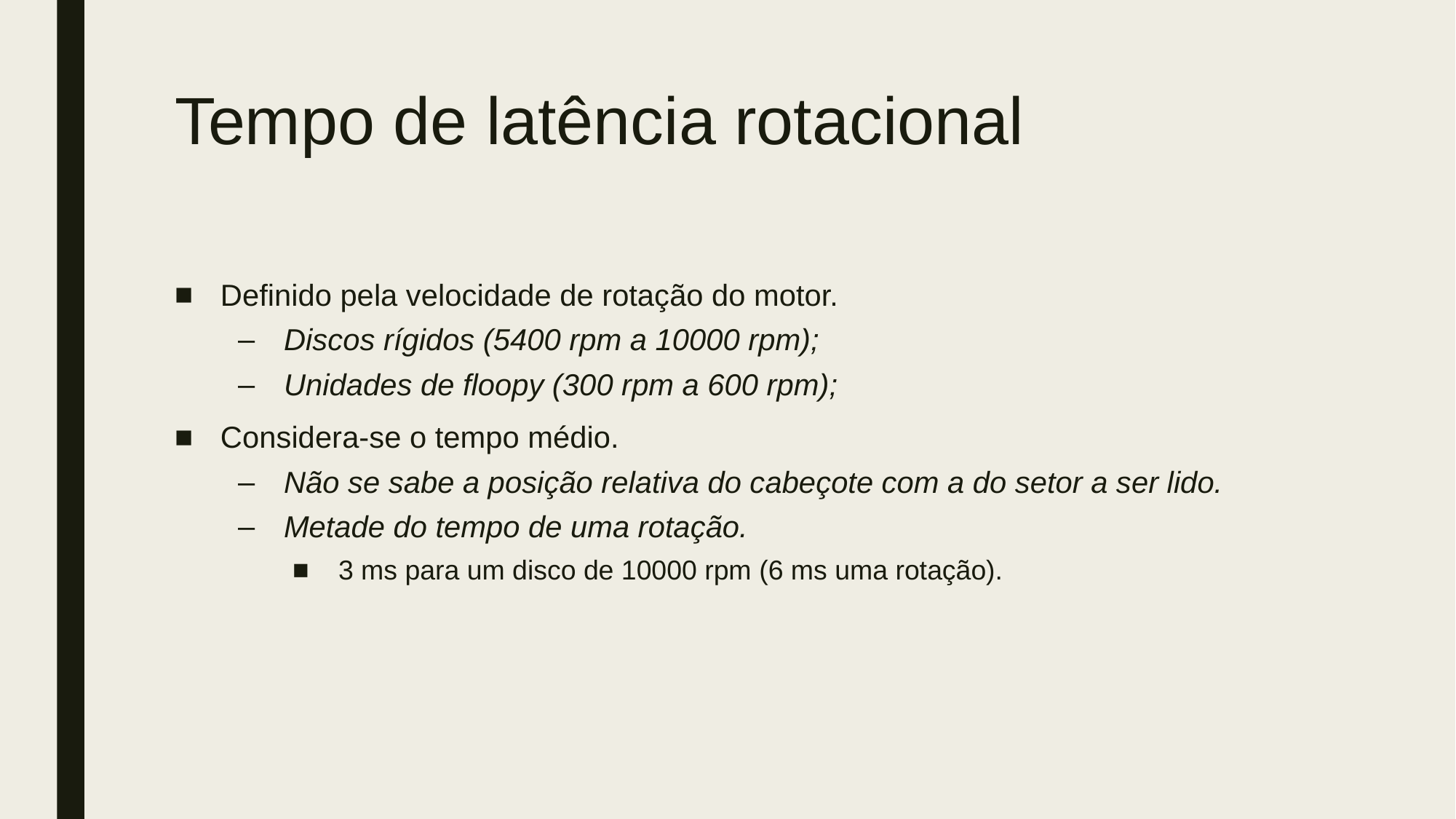

# Tempo de latência rotacional
Definido pela velocidade de rotação do motor.
Discos rígidos (5400 rpm a 10000 rpm);
Unidades de floopy (300 rpm a 600 rpm);
Considera-se o tempo médio.
Não se sabe a posição relativa do cabeçote com a do setor a ser lido.
Metade do tempo de uma rotação.
3 ms para um disco de 10000 rpm (6 ms uma rotação).